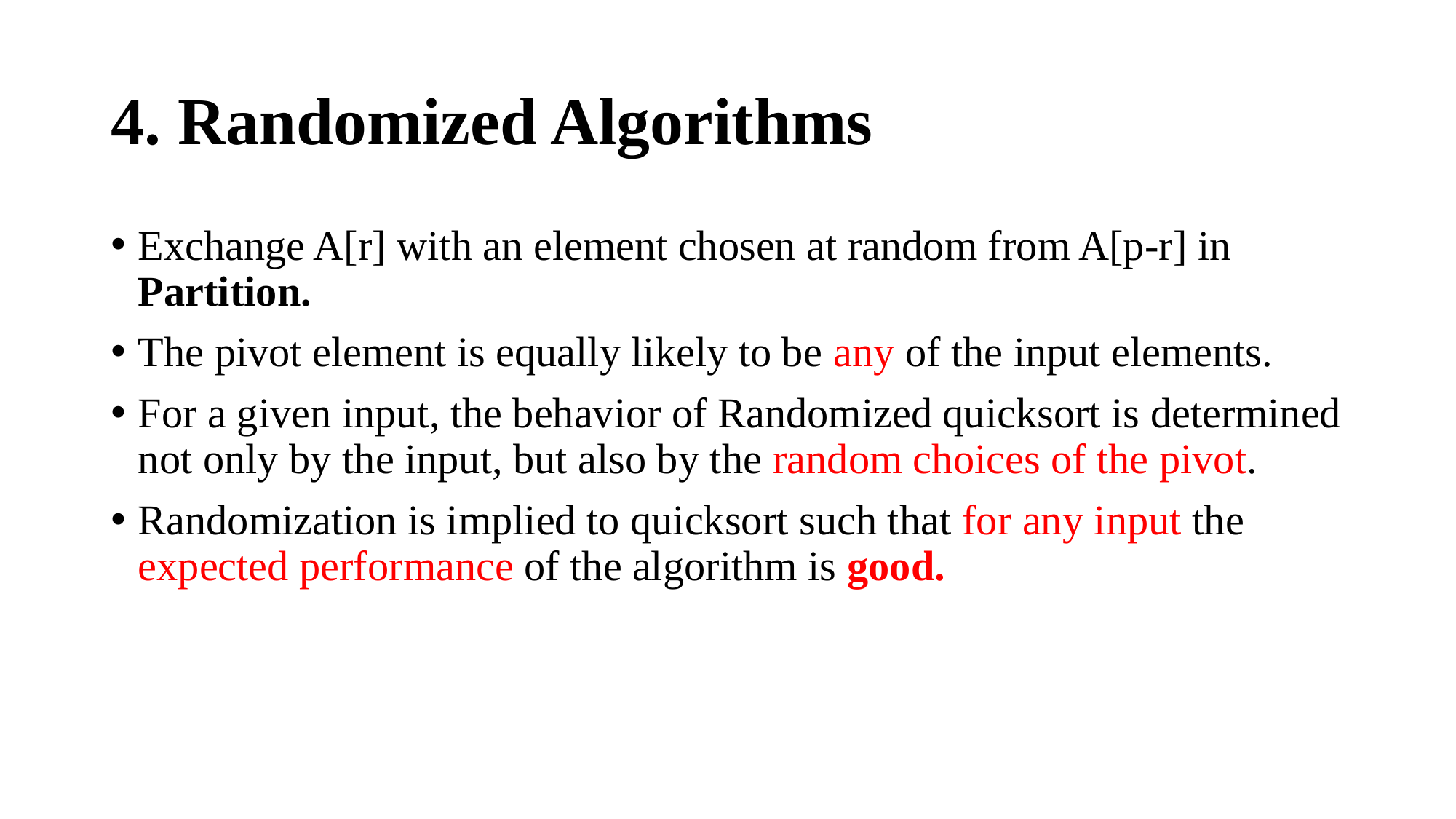

# 4. Randomized Algorithms
Exchange A[r] with an element chosen at random from A[p-r] in Partition.
The pivot element is equally likely to be any of the input elements.
For a given input, the behavior of Randomized quicksort is determined not only by the input, but also by the random choices of the pivot.
Randomization is implied to quicksort such that for any input the expected performance of the algorithm is good.